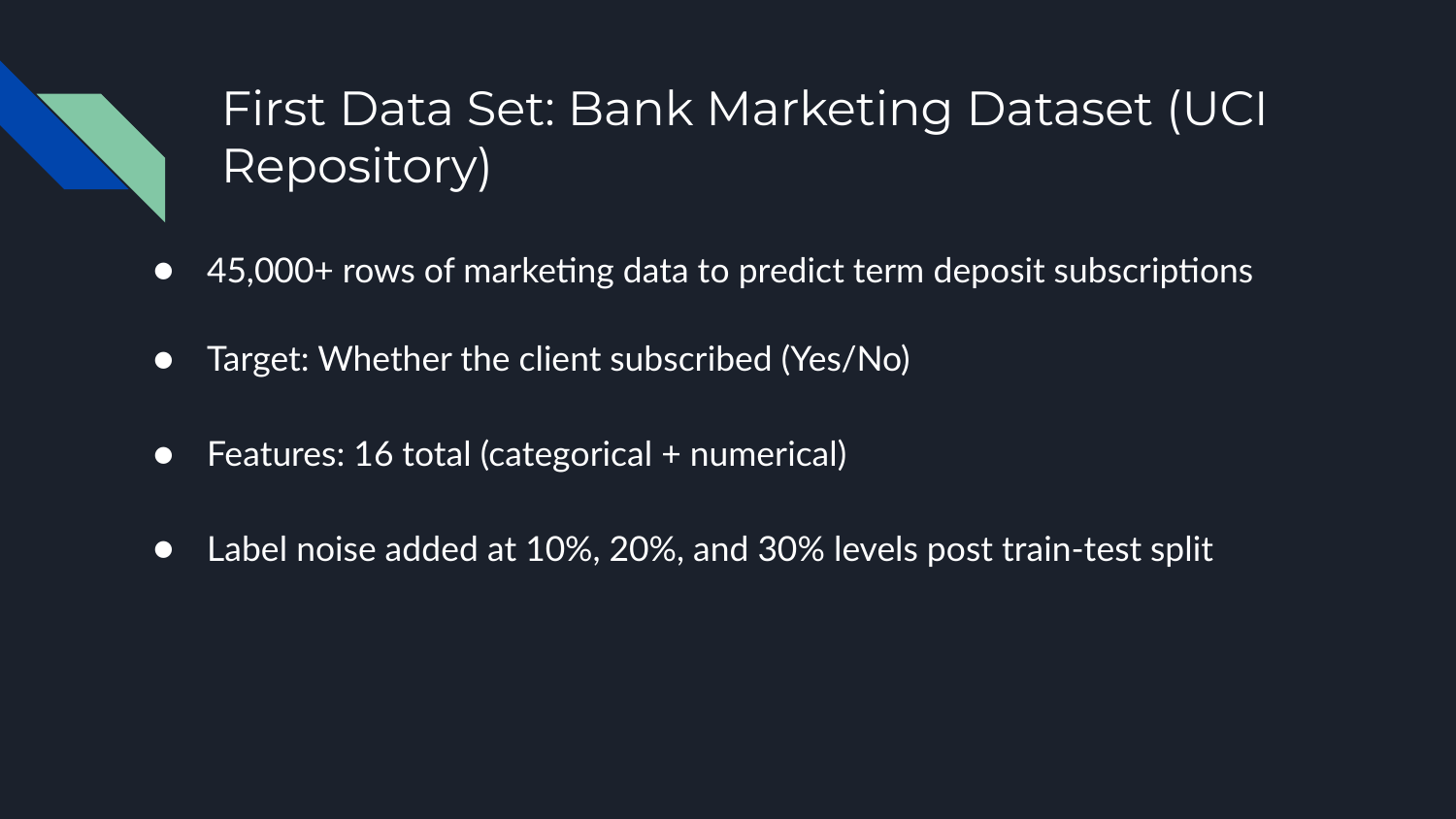

# First Data Set: Bank Marketing Dataset (UCI Repository)
45,000+ rows of marketing data to predict term deposit subscriptions
Target: Whether the client subscribed (Yes/No)
Features: 16 total (categorical + numerical)
Label noise added at 10%, 20%, and 30% levels post train-test split